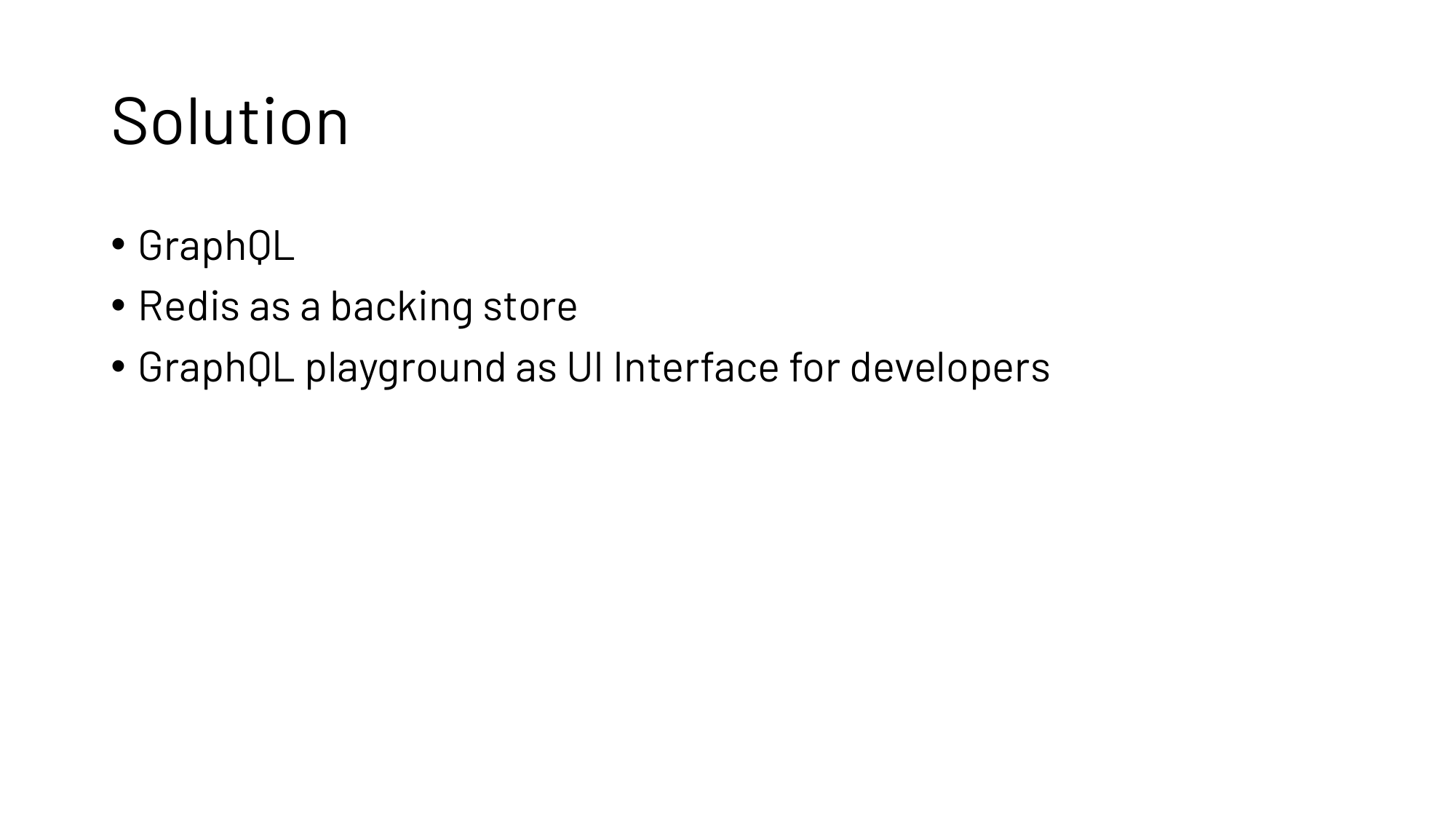

# Solution
GraphQL
Redis as a backing store
GraphQL playground as UI Interface for developers